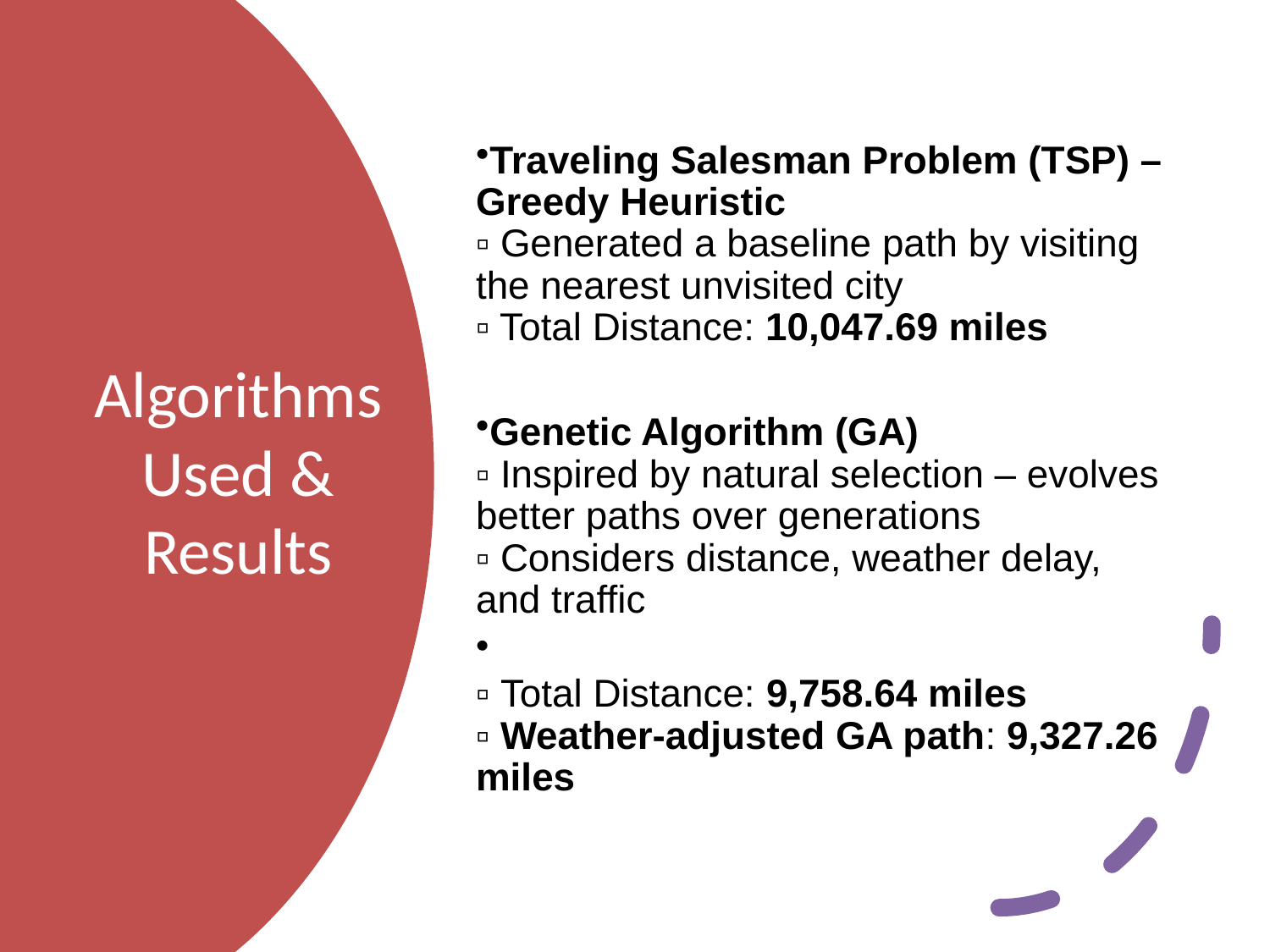

Traveling Salesman Problem (TSP) – Greedy Heuristic
▫️ Generated a baseline path by visiting the nearest unvisited city
▫️ Total Distance: 10,047.69 miles

Genetic Algorithm (GA)
▫️ Inspired by natural selection – evolves better paths over generations
▫️ Considers distance, weather delay, and traffic
▫️ Total Distance: 9,758.64 miles
▫️ Weather-adjusted GA path: 9,327.26 miles
# Algorithms Used & Results